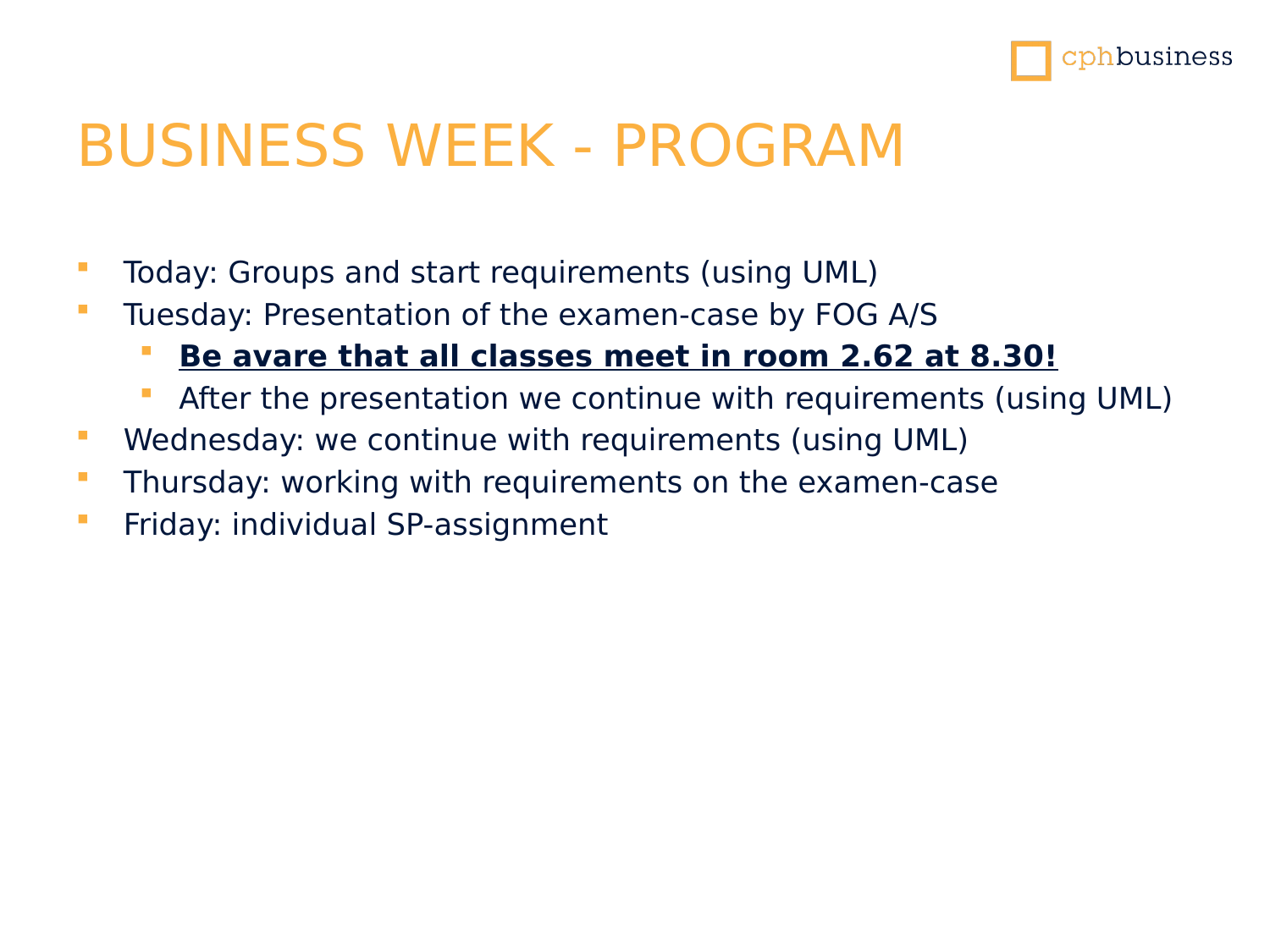

# BUSINESS WEEK - PROGRAM
Today: Groups and start requirements (using UML)
Tuesday: Presentation of the examen-case by FOG A/S
Be avare that all classes meet in room 2.62 at 8.30!
After the presentation we continue with requirements (using UML)
Wednesday: we continue with requirements (using UML)
Thursday: working with requirements on the examen-case
Friday: individual SP-assignment